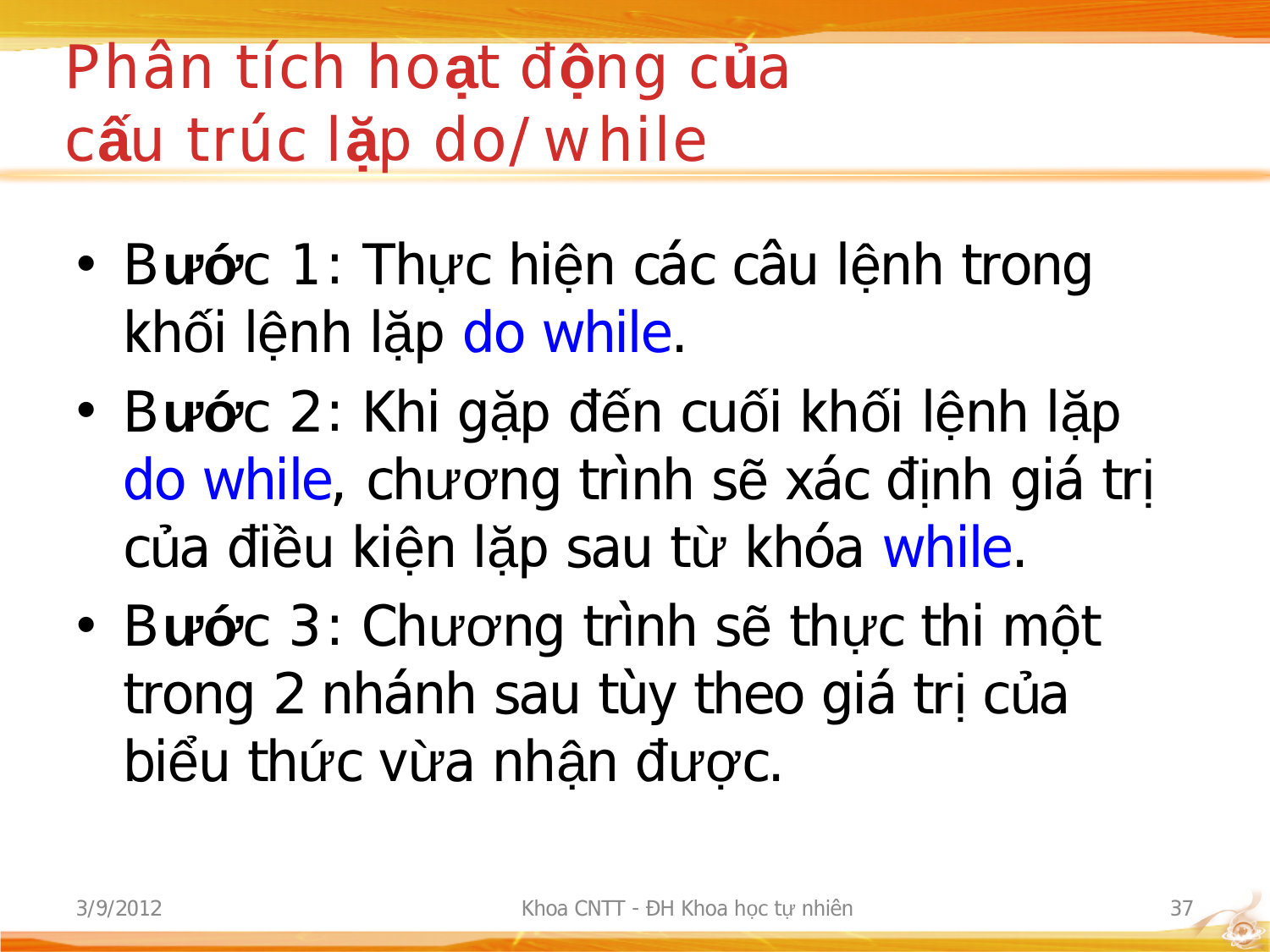

# Phân tích hoạt động của cấu trúc lặp do/while
Bước 1: Thực hiện các câu lệnh trong khối lệnh lặp do while.
Bước 2: Khi gặp đến cuối khối lệnh lặp do while, chương trình sẽ xác định giá trị của điều kiện lặp sau từ khóa while.
Bước 3: Chương trình sẽ thực thi một trong 2 nhánh sau tùy theo giá trị của biểu thức vừa nhận được.
3/9/2012
Khoa CNTT - ĐH Khoa học tự nhiên
37